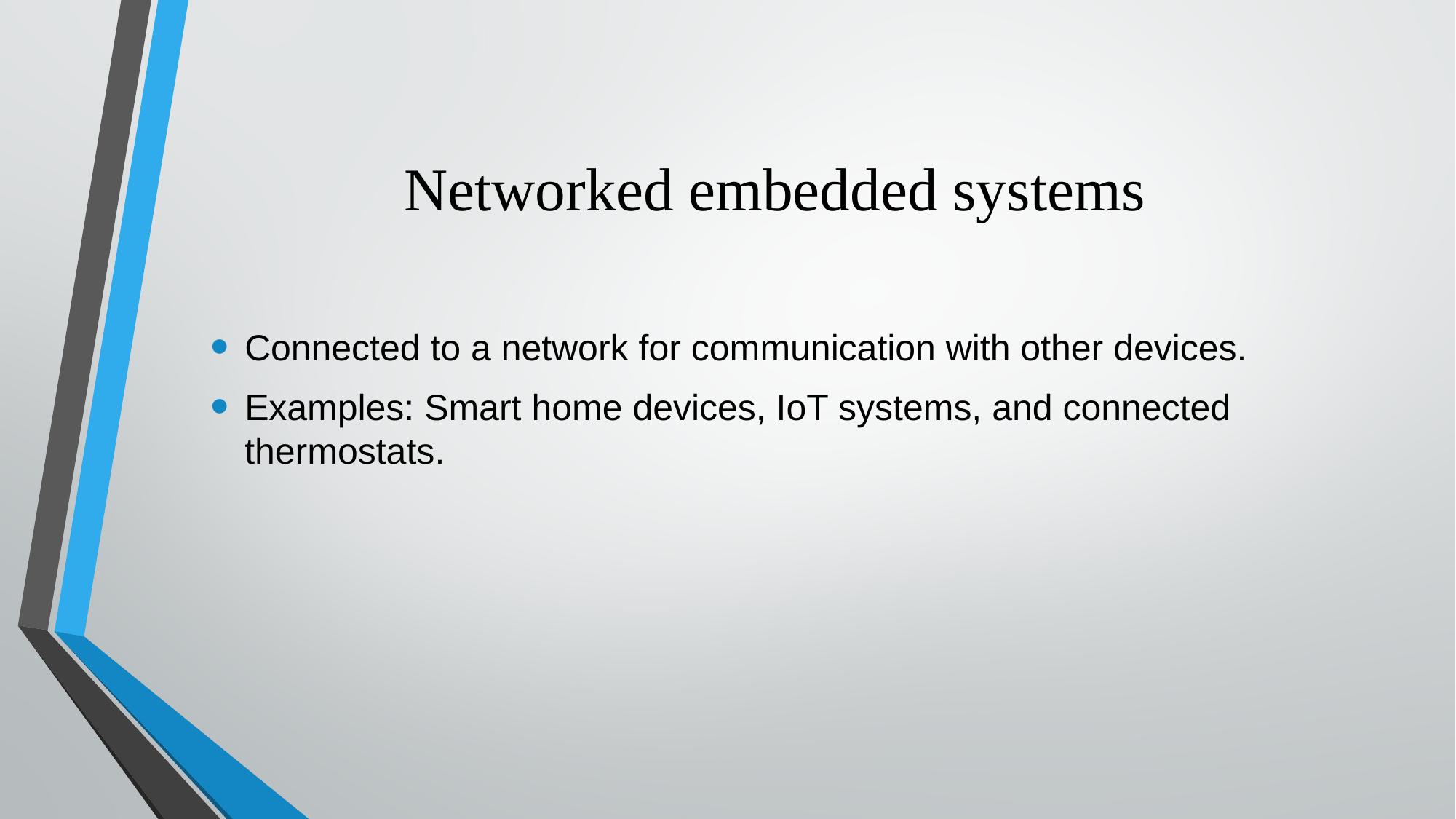

# Networked embedded systems

Connected to a network for communication with other devices.
Examples: Smart home devices, IoT systems, and connected thermostats.